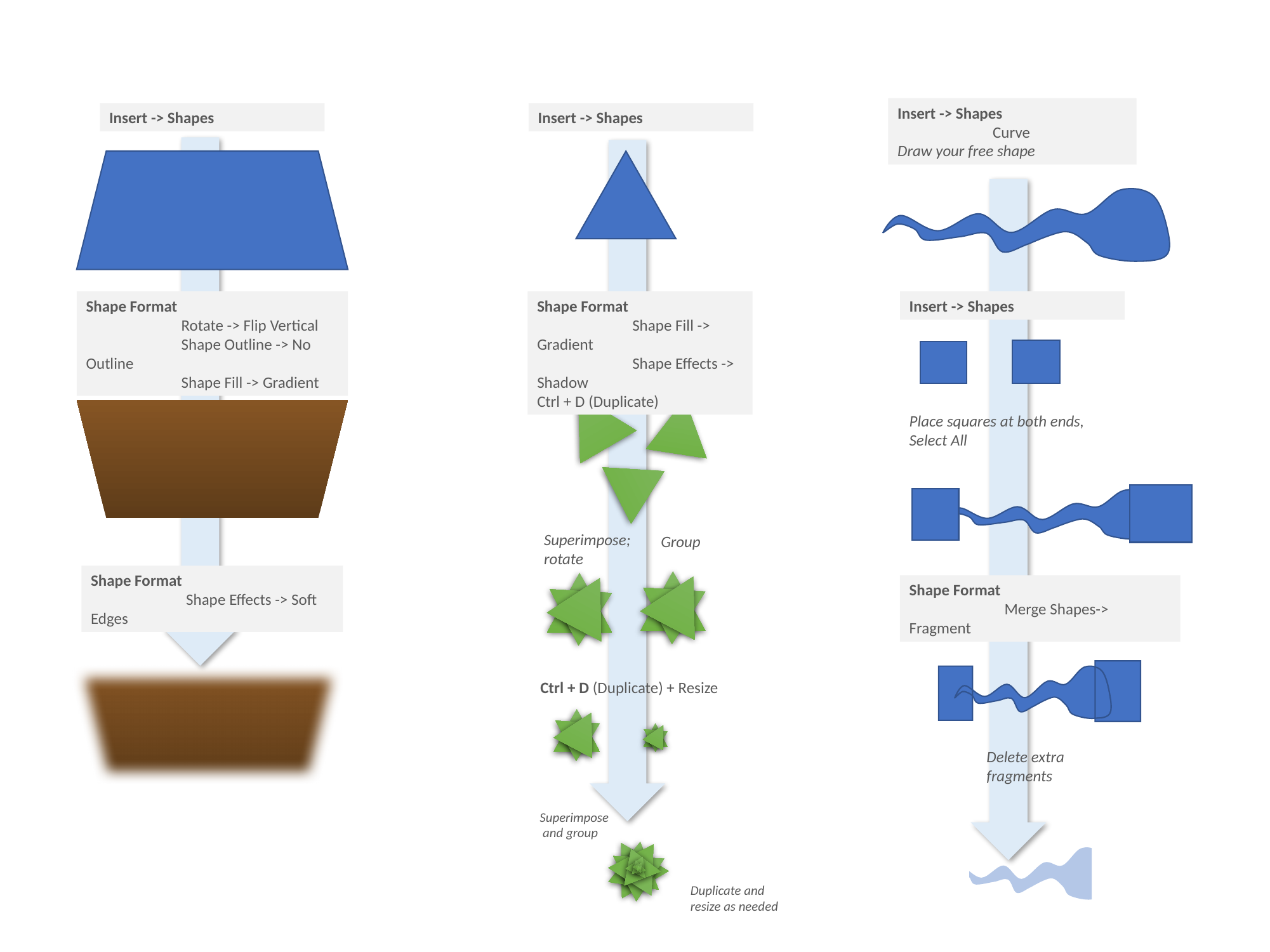

Insert -> Shapes
	Curve
Draw your free shape
Insert -> Shapes
Insert -> Shapes

Shape Format
	Rotate -> Flip Vertical
	Shape Outline -> No Outline
	Shape Fill -> Gradient
Shape Format
	Shape Fill -> Gradient
	Shape Effects -> Shadow
Ctrl + D (Duplicate)
Insert -> Shapes

Place squares at both ends,
Select All

Superimpose; rotate
Group
Shape Format
	Shape Effects -> Soft Edges

Shape Format
	Merge Shapes-> Fragment

Ctrl + D (Duplicate) + Resize

Delete extra fragments
Superimpose
 and group

Duplicate and resize as needed